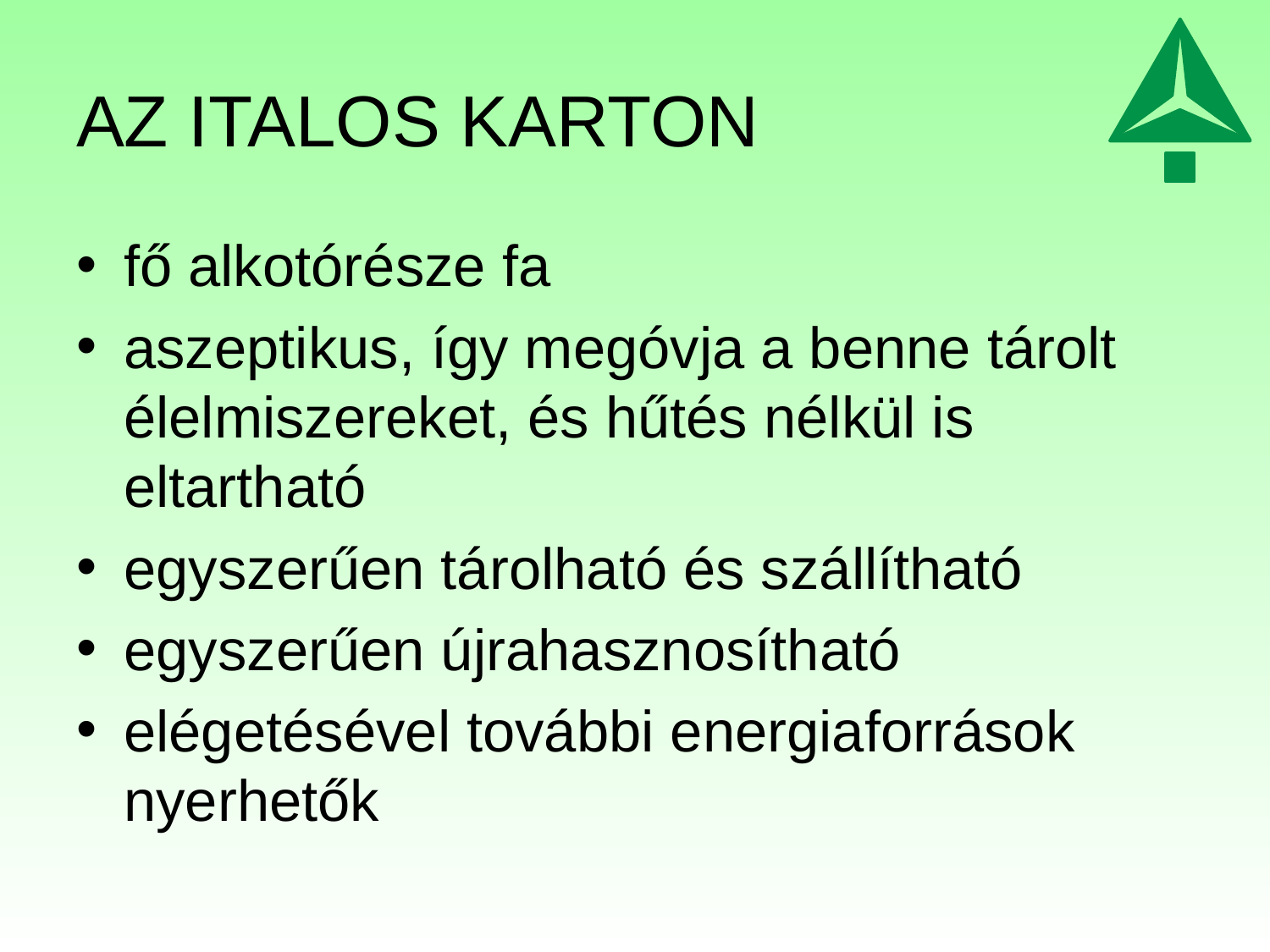

# Az italos karton
fő alkotórésze fa
aszeptikus, így megóvja a benne tárolt élelmiszereket, és hűtés nélkül is eltartható
egyszerűen tárolható és szállítható
egyszerűen újrahasznosítható
elégetésével további energiaforrások nyerhetők